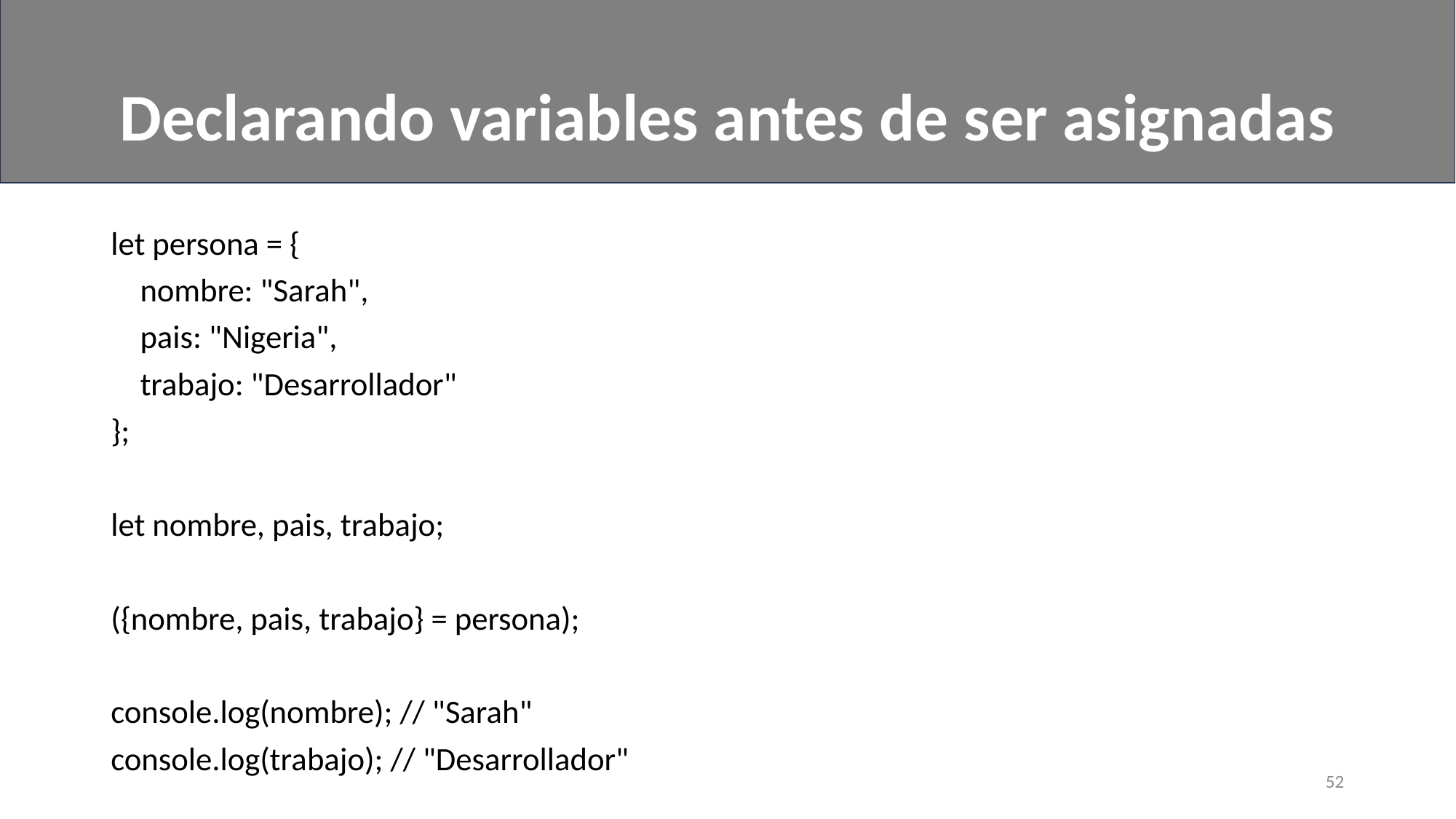

Declarando variables antes de ser asignadas

#

let persona = {
    nombre: "Sarah",
    pais: "Nigeria",
    trabajo: "Desarrollador"
};

let nombre, pais, trabajo;

({nombre, pais, trabajo} = persona);

console.log(nombre); // "Sarah"
console.log(trabajo); // "Desarrollador"

52